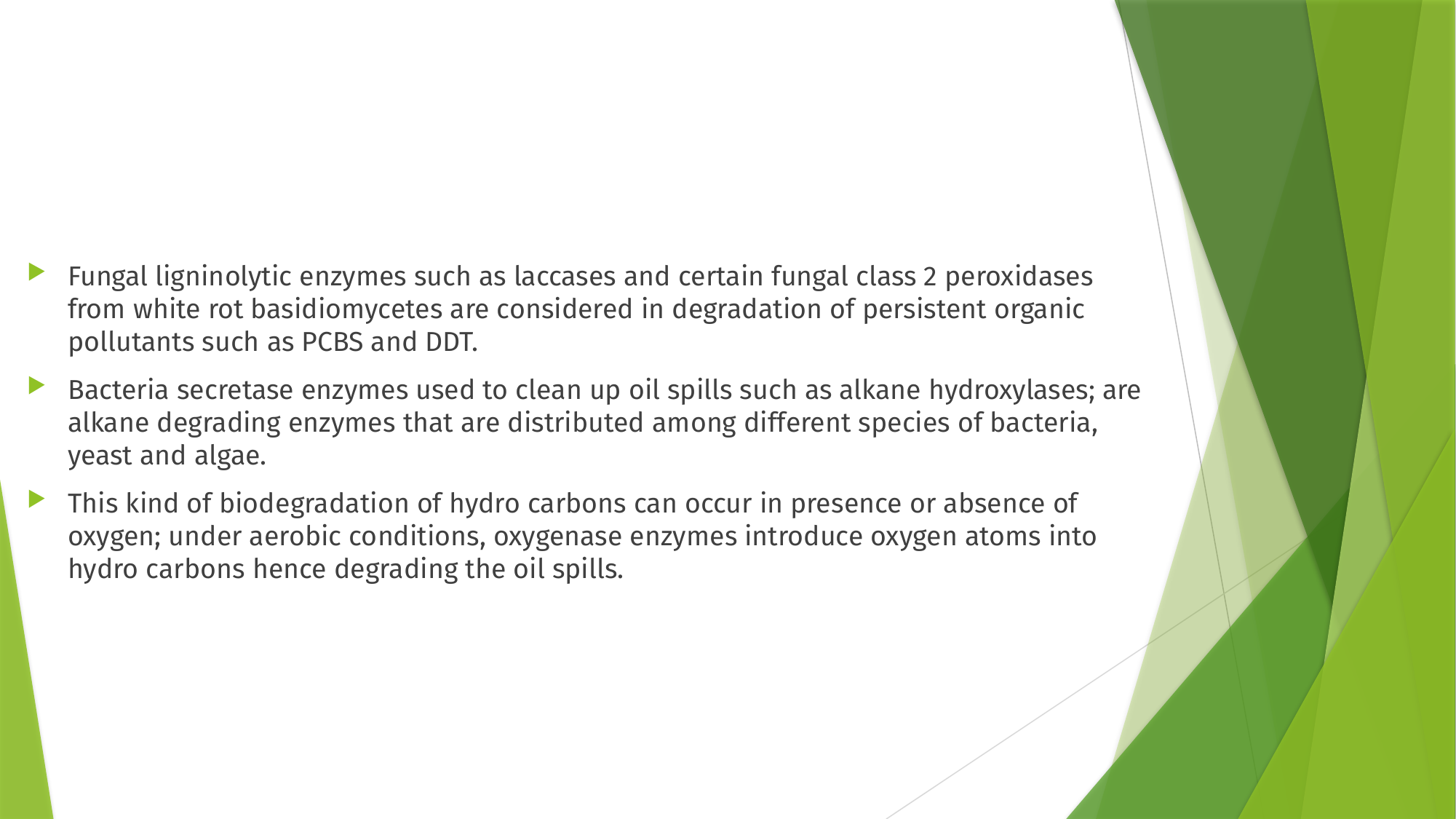

#
Fungal ligninolytic enzymes such as laccases and certain fungal class 2 peroxidases from white rot basidiomycetes are considered in degradation of persistent organic pollutants such as PCBS and DDT.
Bacteria secretase enzymes used to clean up oil spills such as alkane hydroxylases; are alkane degrading enzymes that are distributed among different species of bacteria, yeast and algae.
This kind of biodegradation of hydro carbons can occur in presence or absence of oxygen; under aerobic conditions, oxygenase enzymes introduce oxygen atoms into hydro carbons hence degrading the oil spills.